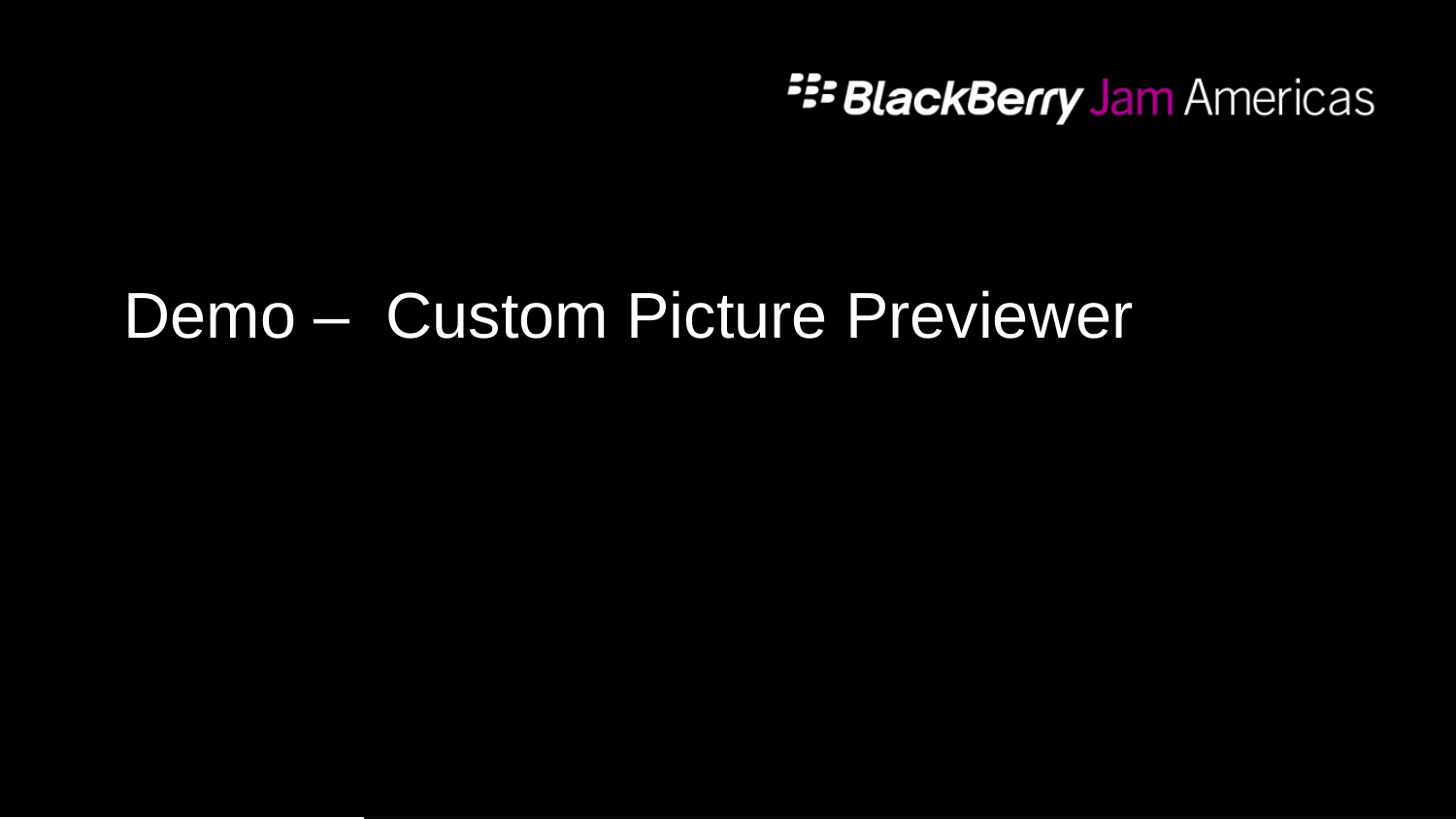

# Demo –  Custom Picture Previewer
18